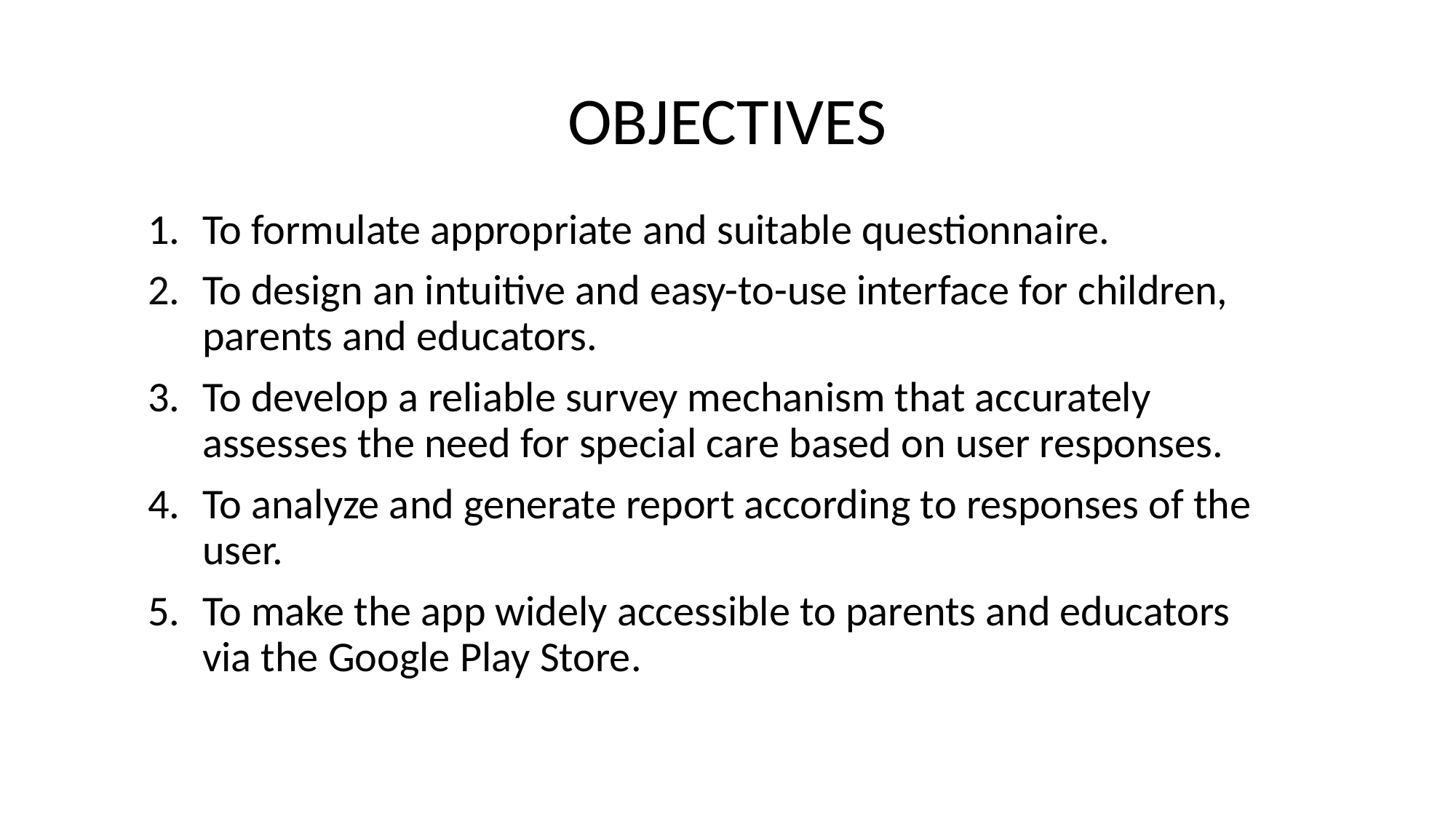

# OBJECTIVES
To formulate appropriate and suitable questionnaire.
To design an intuitive and easy-to-use interface for children, parents and educators.
To develop a reliable survey mechanism that accurately assesses the need for special care based on user responses.
To analyze and generate report according to responses of the user.
To make the app widely accessible to parents and educators via the Google Play Store.